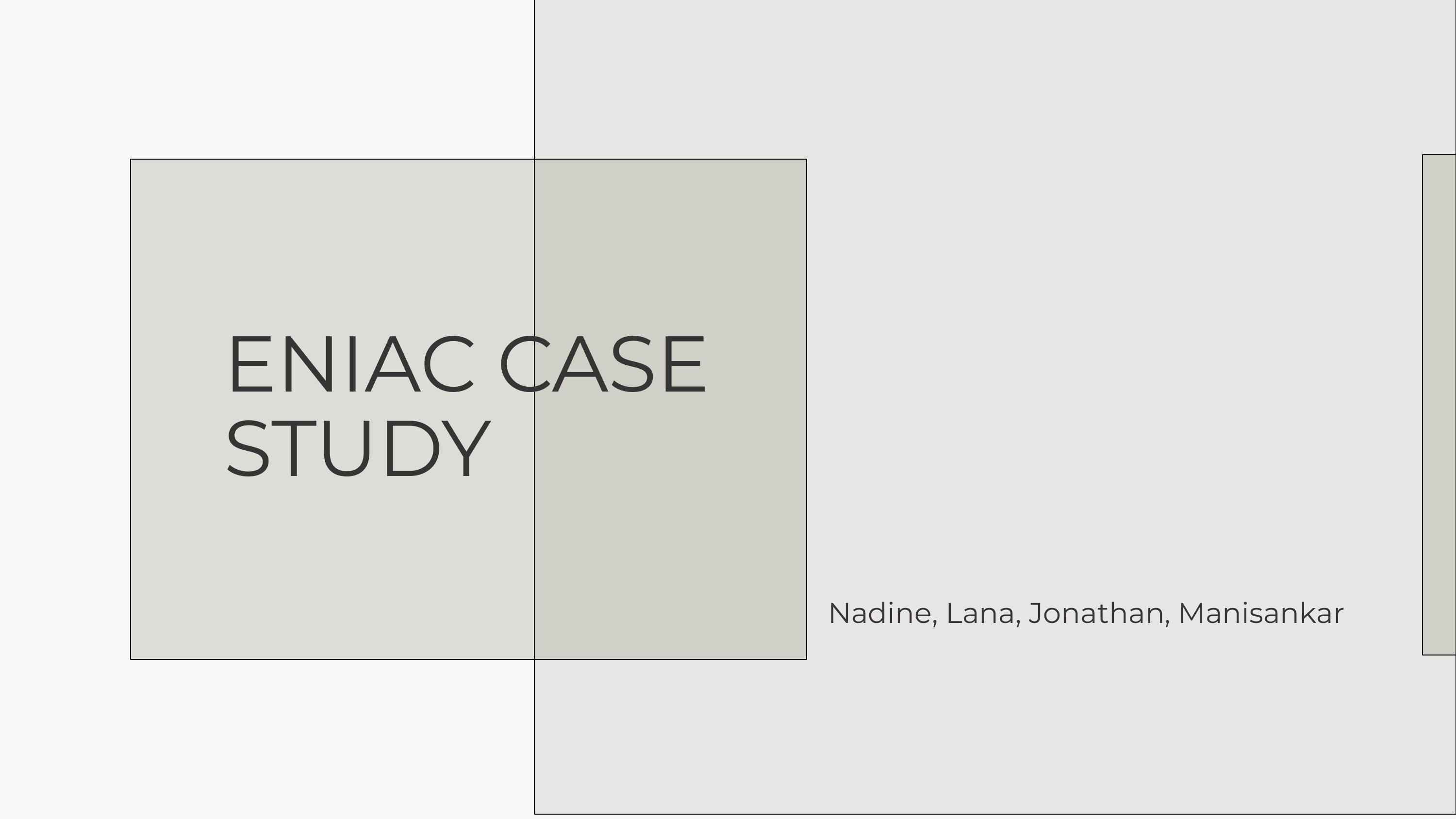

ENIAC CASE STUDY
Nadine, Lana, Jonathan, Manisankar